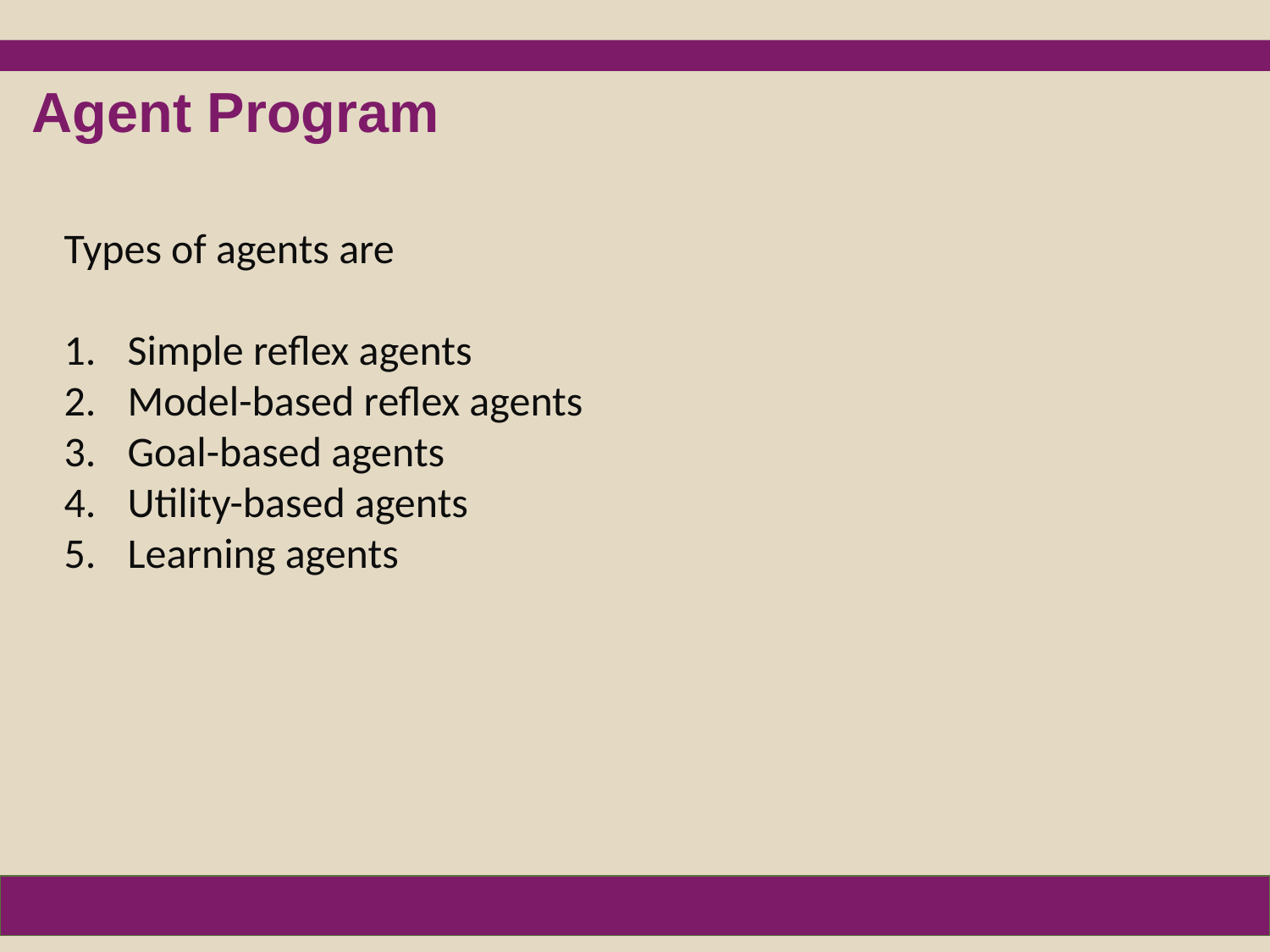

Agent Program

Types of agents are

Simple reflex agents
Model-based reflex agents
Goal-based agents
Utility-based agents
Learning agents